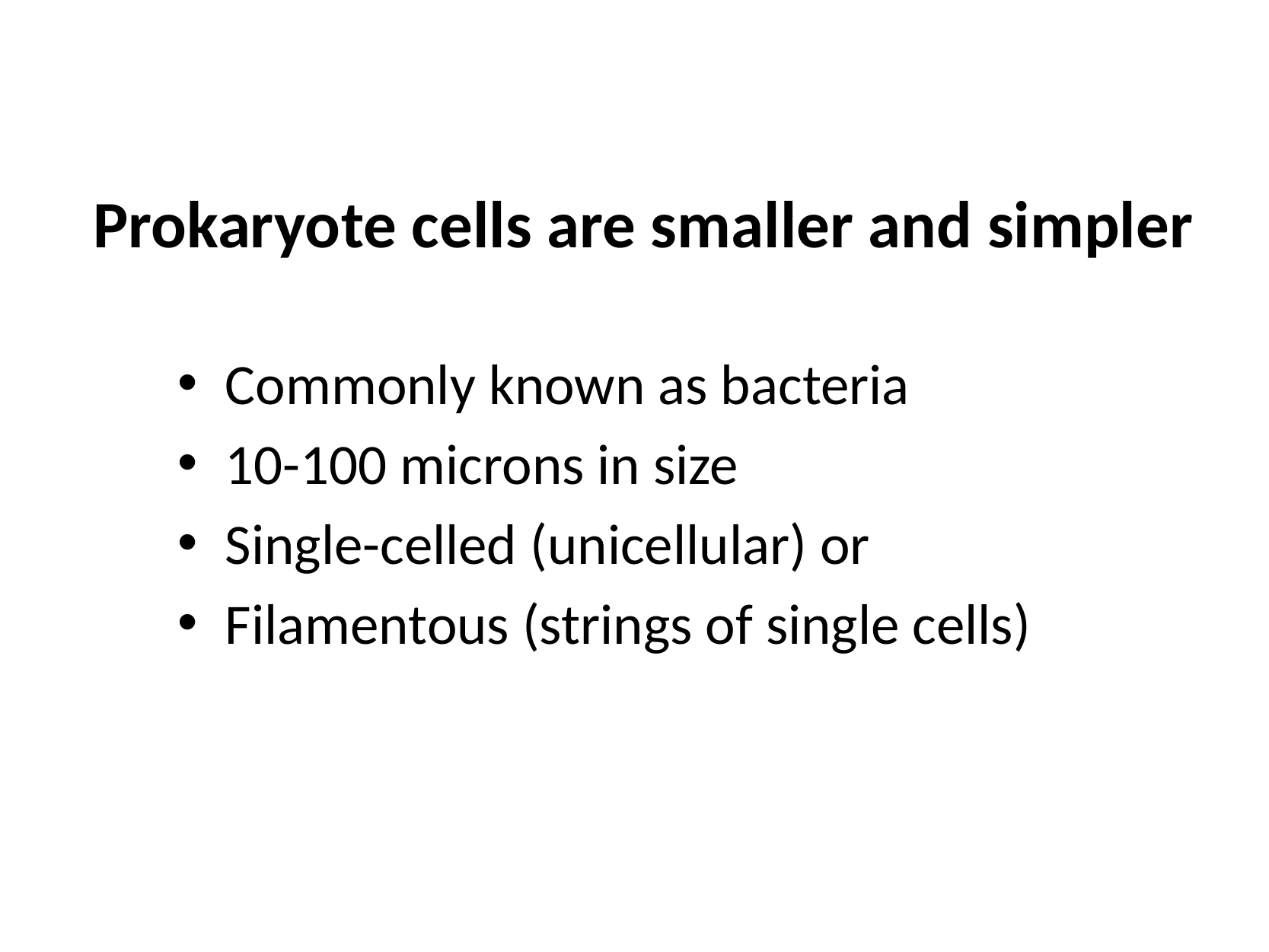

# Prokaryote cells are smaller and simpler
Commonly known as bacteria
10-100 microns in size
Single-celled (unicellular) or
Filamentous (strings of single cells)